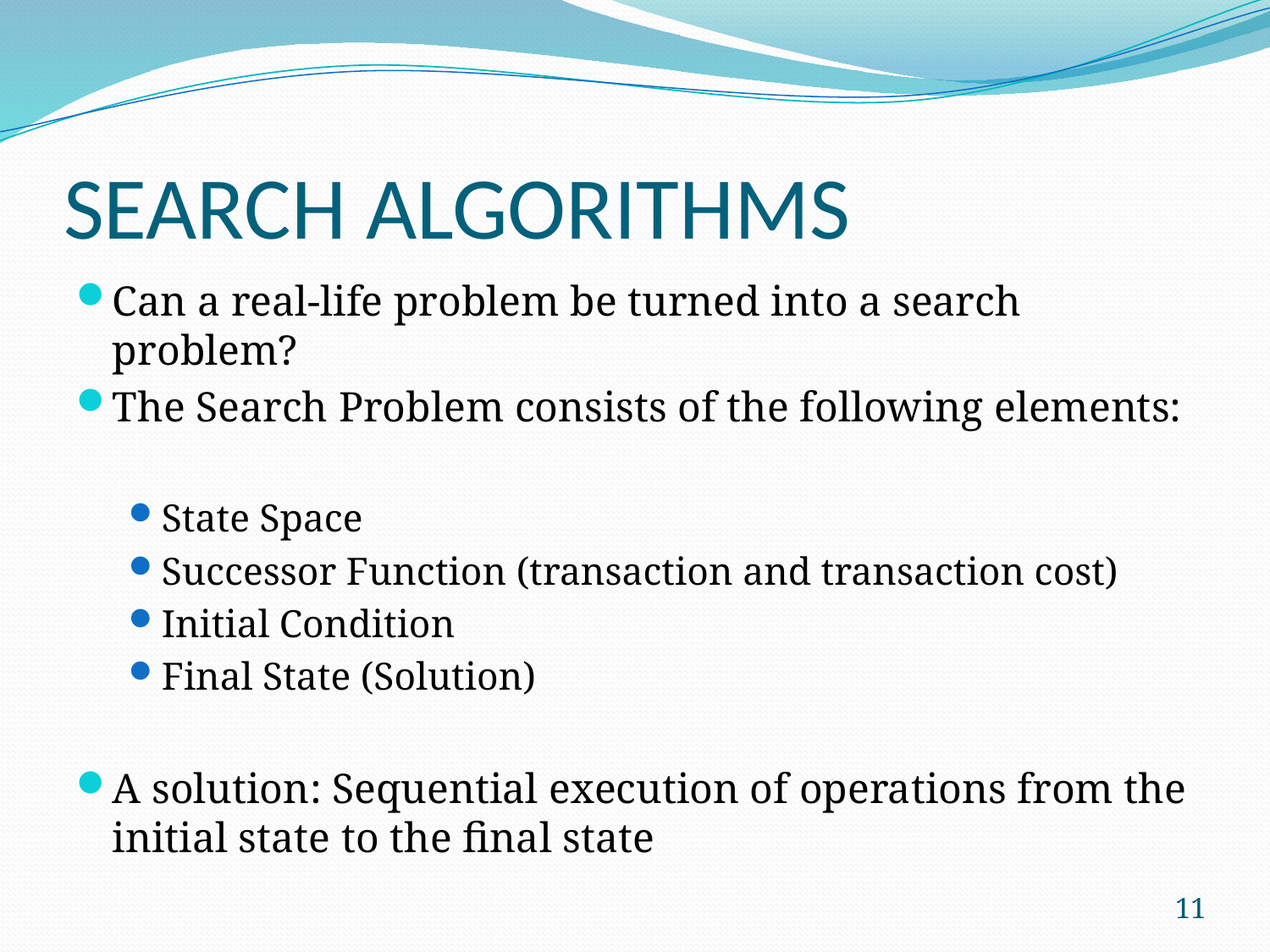

# SEARCH ALGORITHMS
Can a real-life problem be turned into a search problem?
The Search Problem consists of the following elements:

State Space
Successor Function (transaction and transaction cost)
Initial Condition
Final State (Solution)

A solution: Sequential execution of operations from the initial state to the final state
11